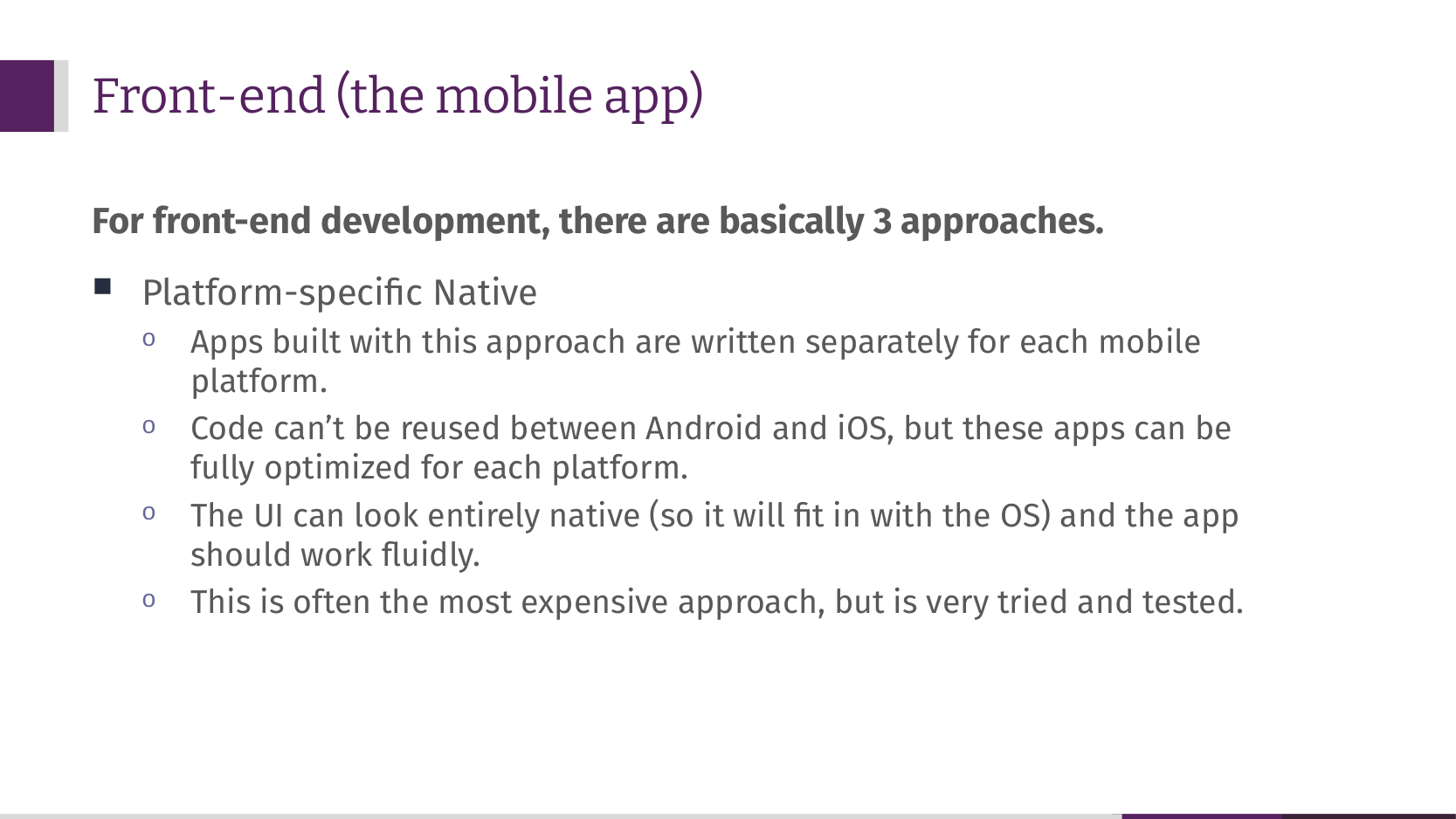

# Front-end (the mobile app)
For front-end development, there are basically 3 approaches.
Platform-specific Native
Apps built with this approach are written separately for each mobile platform.
Code can’t be reused between Android and iOS, but these apps can be fully optimized for each platform.
The UI can look entirely native (so it will fit in with the OS) and the app should work fluidly.
This is often the most expensive approach, but is very tried and tested.